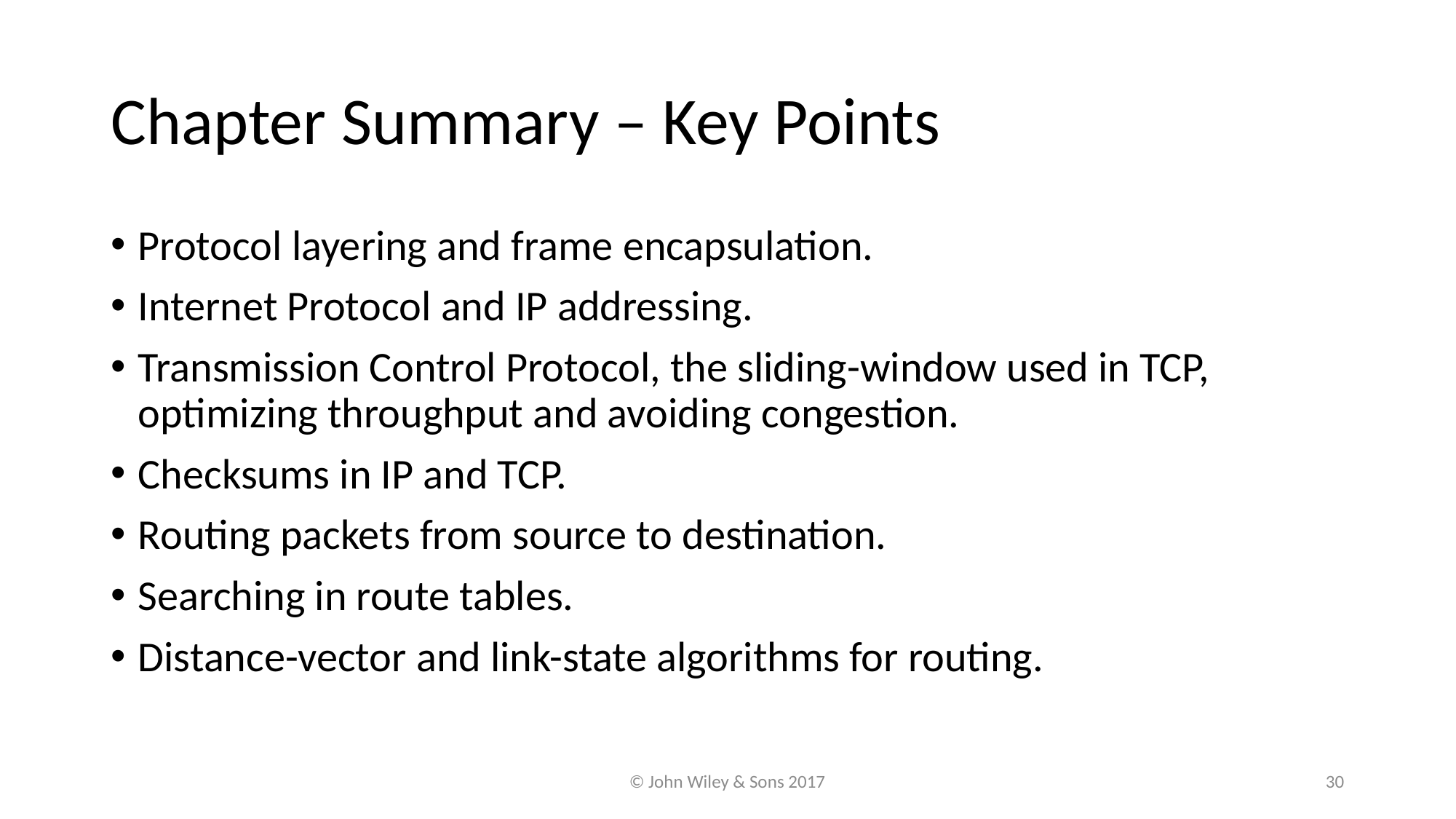

# Chapter Summary – Key Points
Protocol layering and frame encapsulation.
Internet Protocol and IP addressing.
Transmission Control Protocol, the sliding-window used in TCP, optimizing throughput and avoiding congestion.
Checksums in IP and TCP.
Routing packets from source to destination.
Searching in route tables.
Distance-vector and link-state algorithms for routing.
© John Wiley & Sons 2017
30